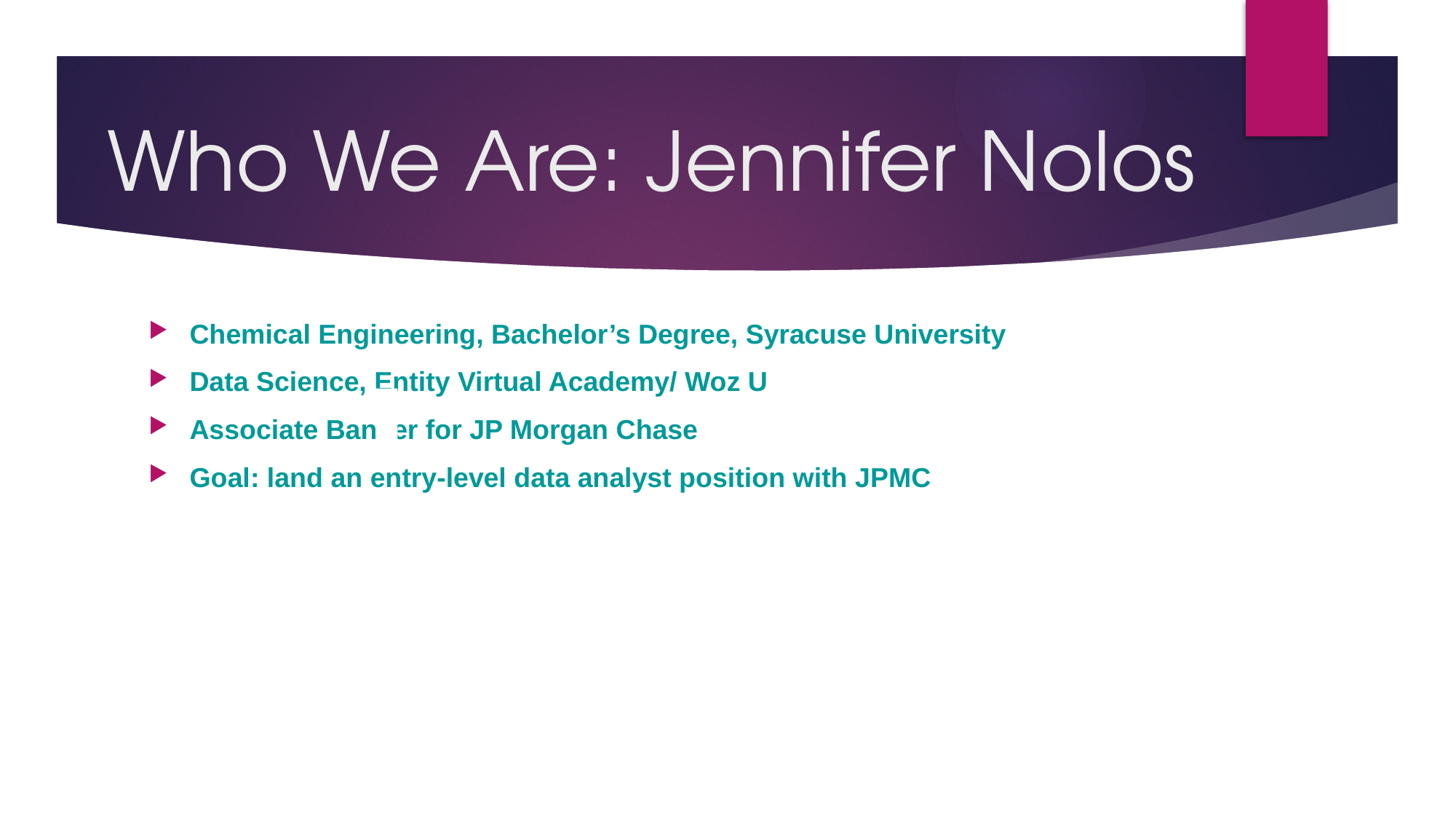

# Who We Are: Jennifer Nolos
Chemical Engineering, Bachelor’s Degree, Syracuse University
Data Science, Entity Virtual Academy/ Woz U
Associate Banker for JP Morgan Chase
Goal: land an entry-level data analyst position with JPMC